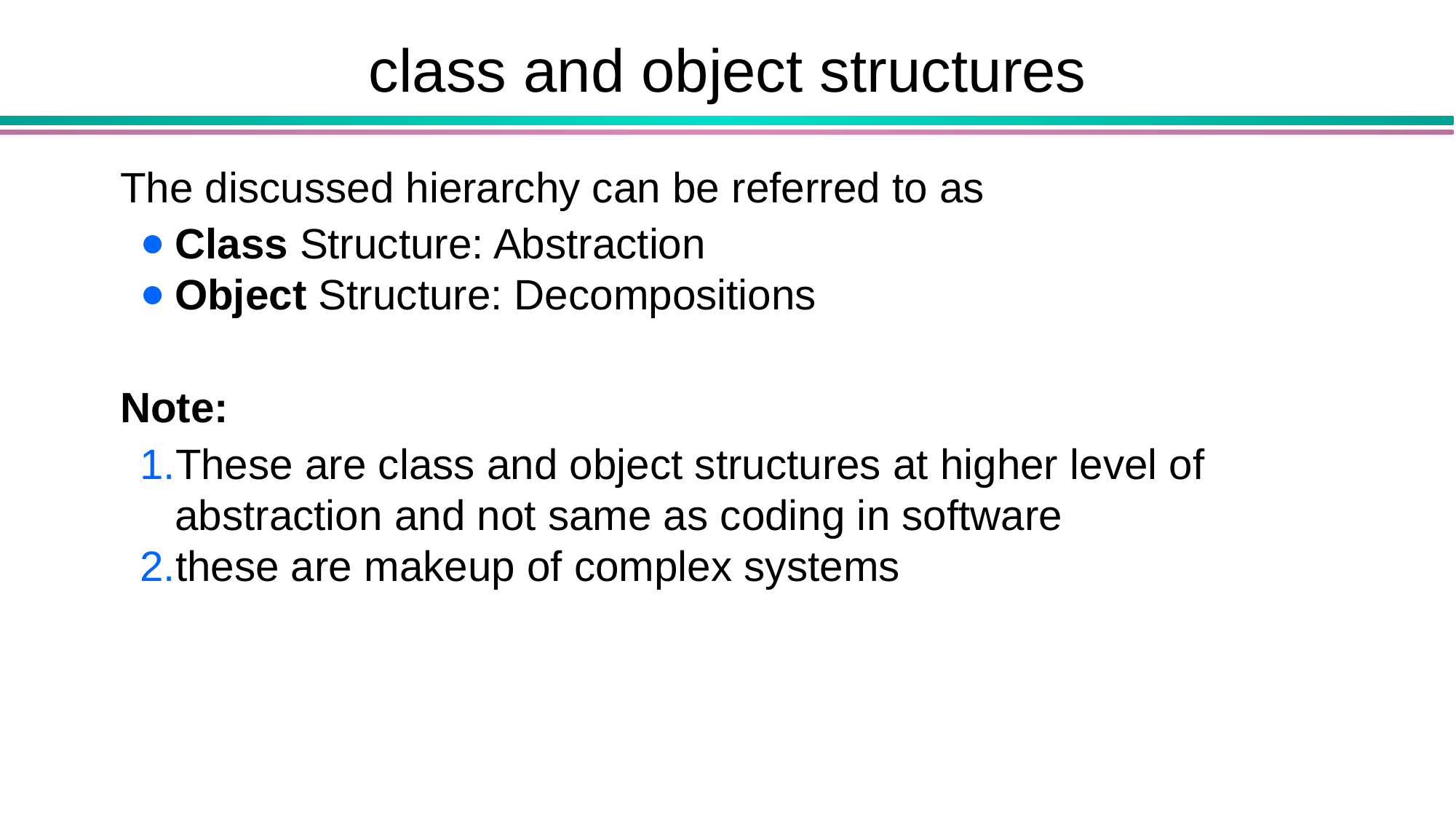

# class and object structures
The discussed hierarchy can be referred to as
Class Structure: Abstraction
Object Structure: Decompositions

Note:
These are class and object structures at higher level of abstraction and not same as coding in software
these are makeup of complex systems